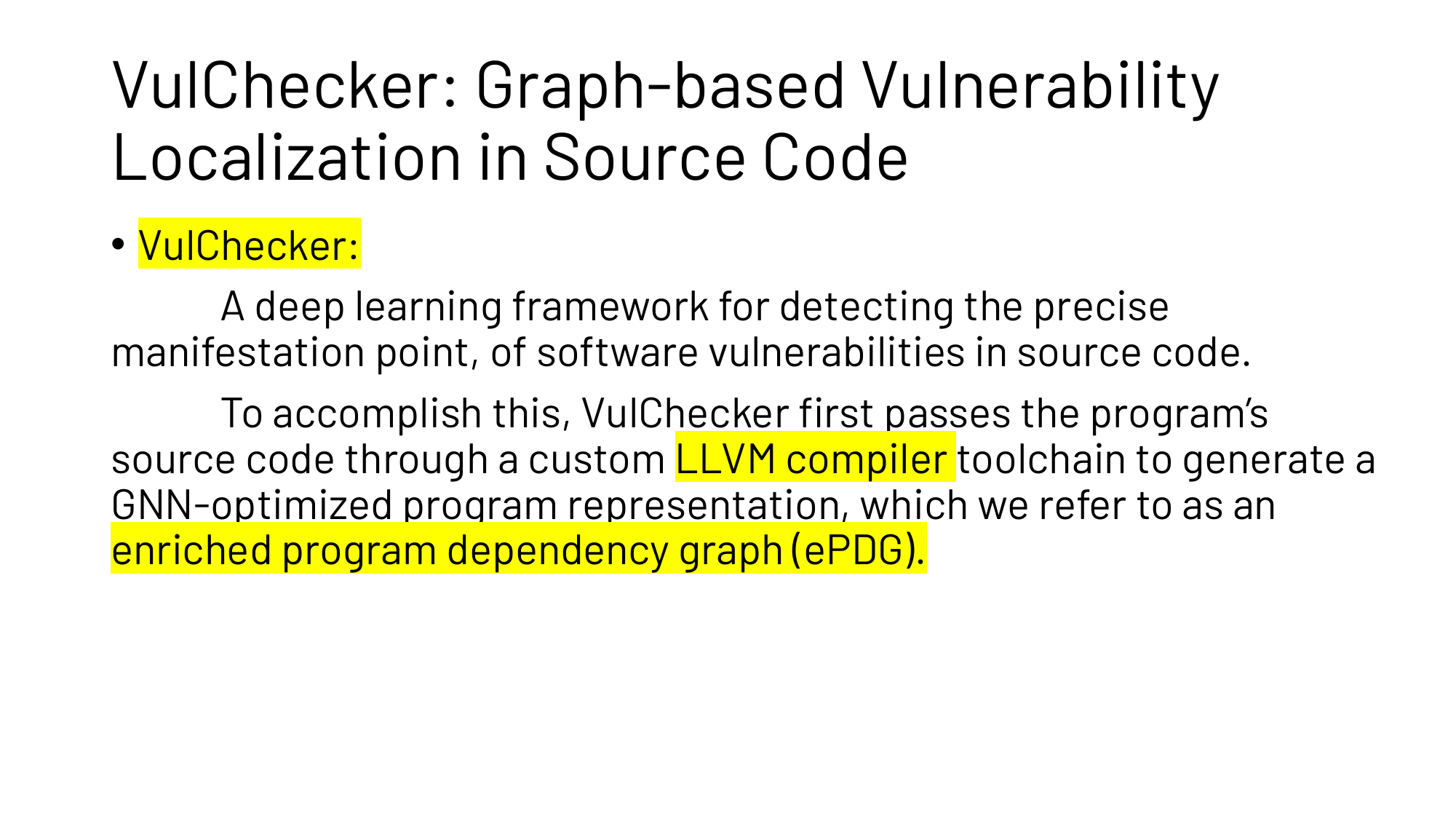

# VulChecker: Graph-based Vulnerability Localization in Source Code
VulChecker:
	A deep learning framework for detecting the precise manifestation point, of software vulnerabilities in source code.
	To accomplish this, VulChecker first passes the program’s source code through a custom LLVM compiler toolchain to generate a GNN-optimized program representation, which we refer to as an enriched program dependency graph (ePDG).